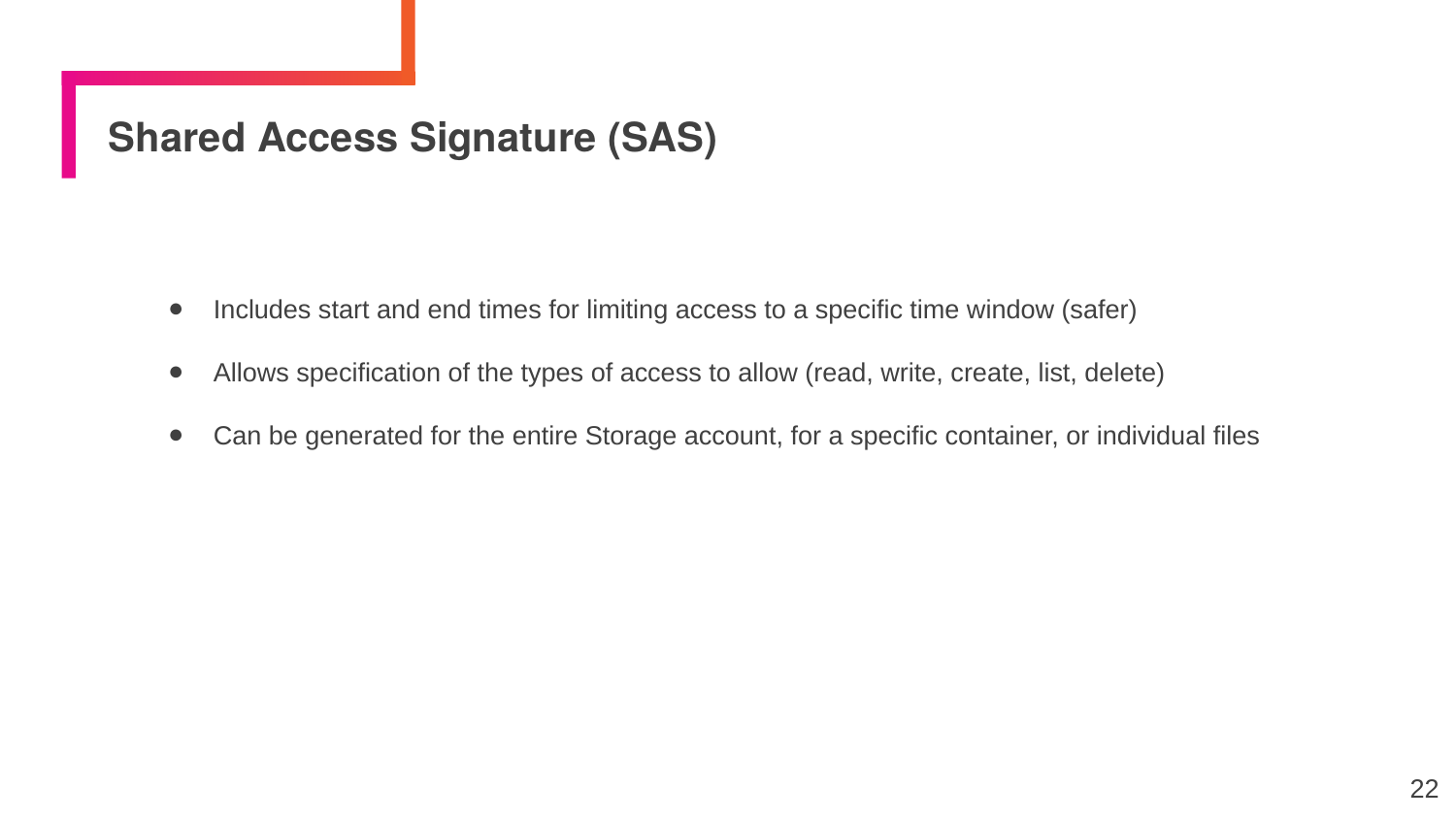

# Shared Access Signature (SAS)
Includes start and end times for limiting access to a specific time window (safer)

Allows specification of the types of access to allow (read, write, create, list, delete)

Can be generated for the entire Storage account, for a specific container, or individual files
22